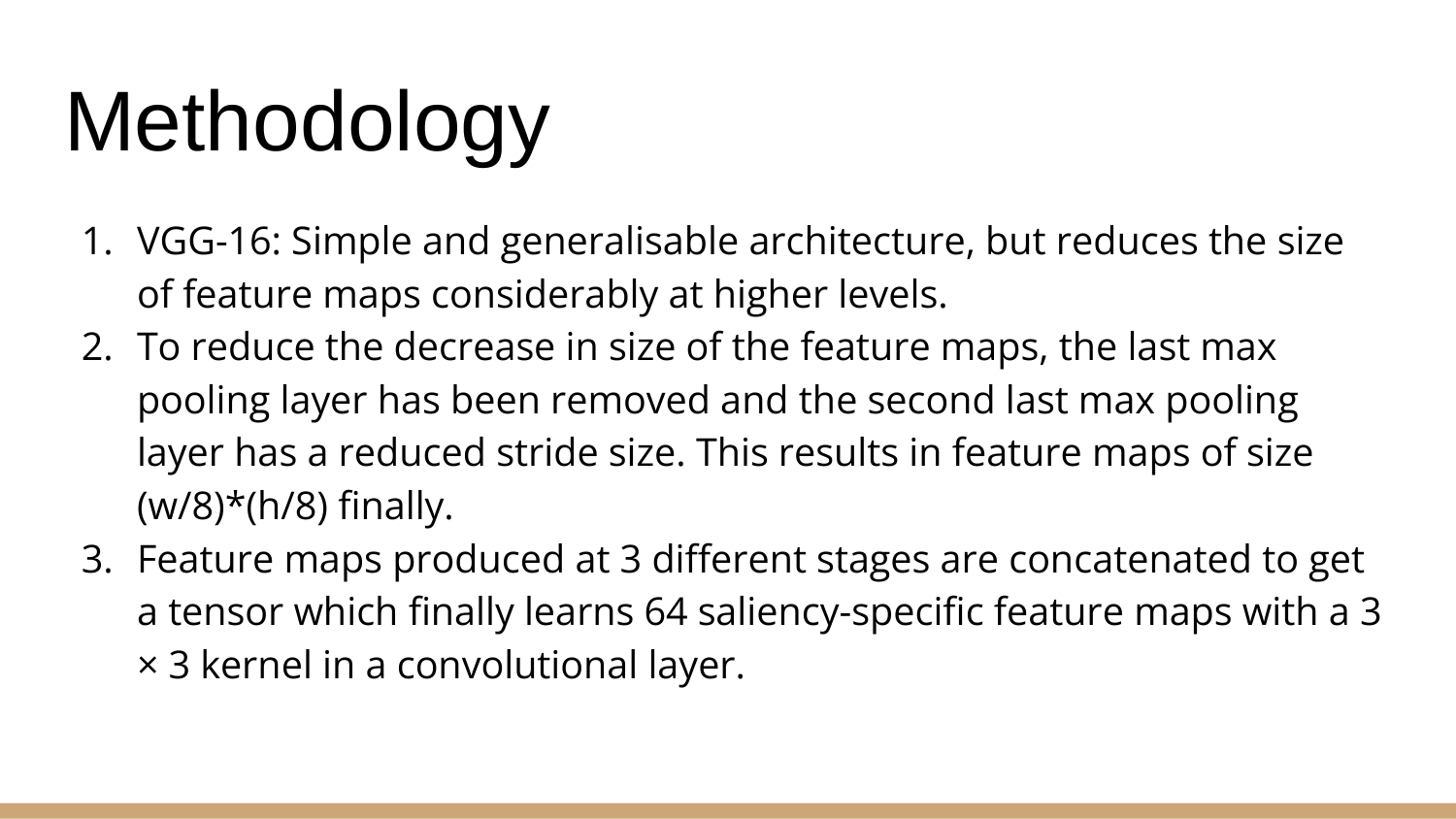

# Methodology
VGG-16: Simple and generalisable architecture, but reduces the size of feature maps considerably at higher levels.
To reduce the decrease in size of the feature maps, the last max pooling layer has been removed and the second last max pooling layer has a reduced stride size. This results in feature maps of size (w/8)*(h/8) finally.
Feature maps produced at 3 different stages are concatenated to get a tensor which finally learns 64 saliency-specific feature maps with a 3 × 3 kernel in a convolutional layer.